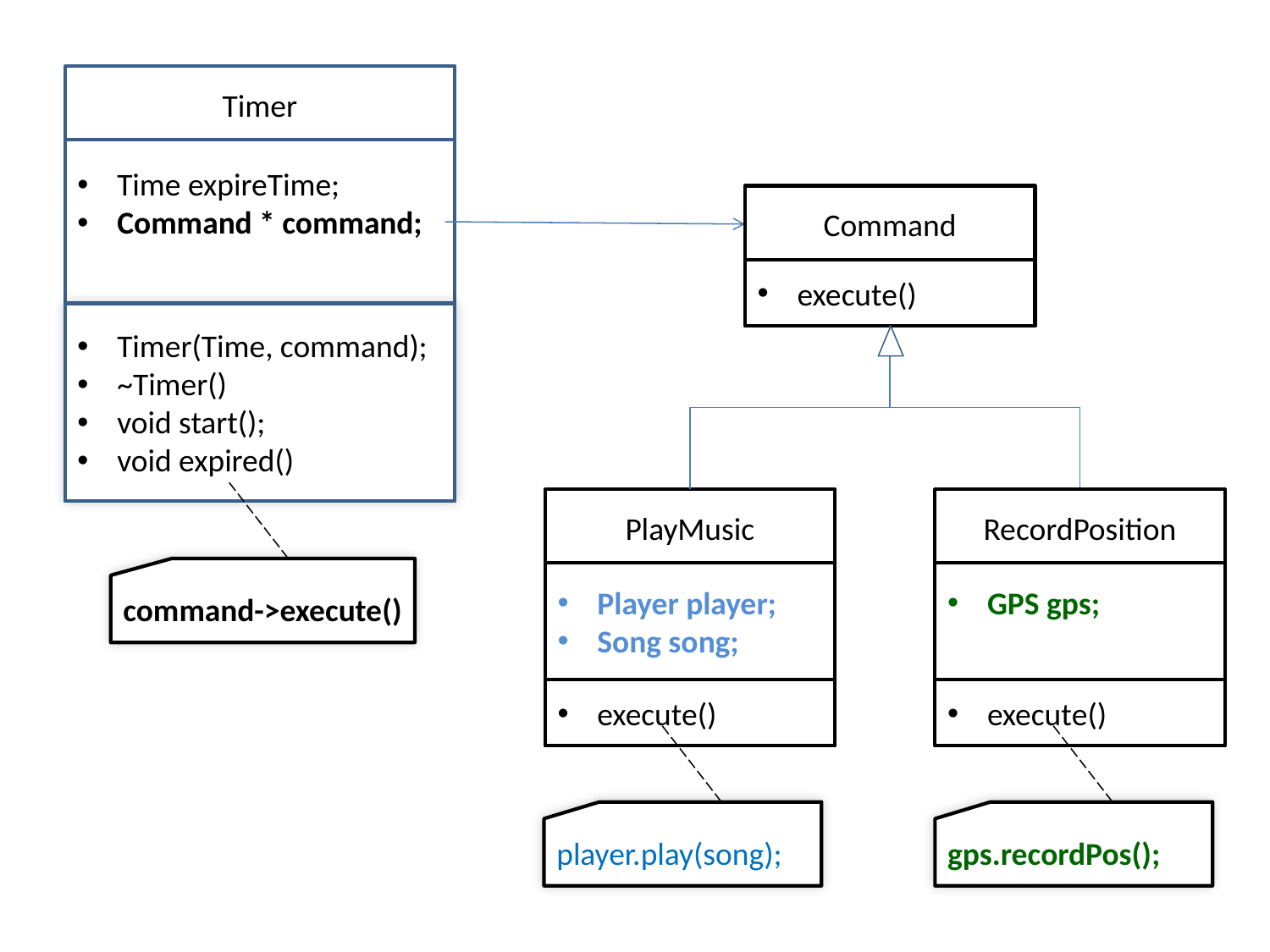

Timer
Time expireTime;
Command * command;

Timer(Time, command);
~Timer()
void start();
void expired()
Command
execute()

PlayMusic
Player player;
Song song;
execute()
RecordPosition
GPS gps;

execute()
gps.recordPos();
command->execute()
player.play(song);